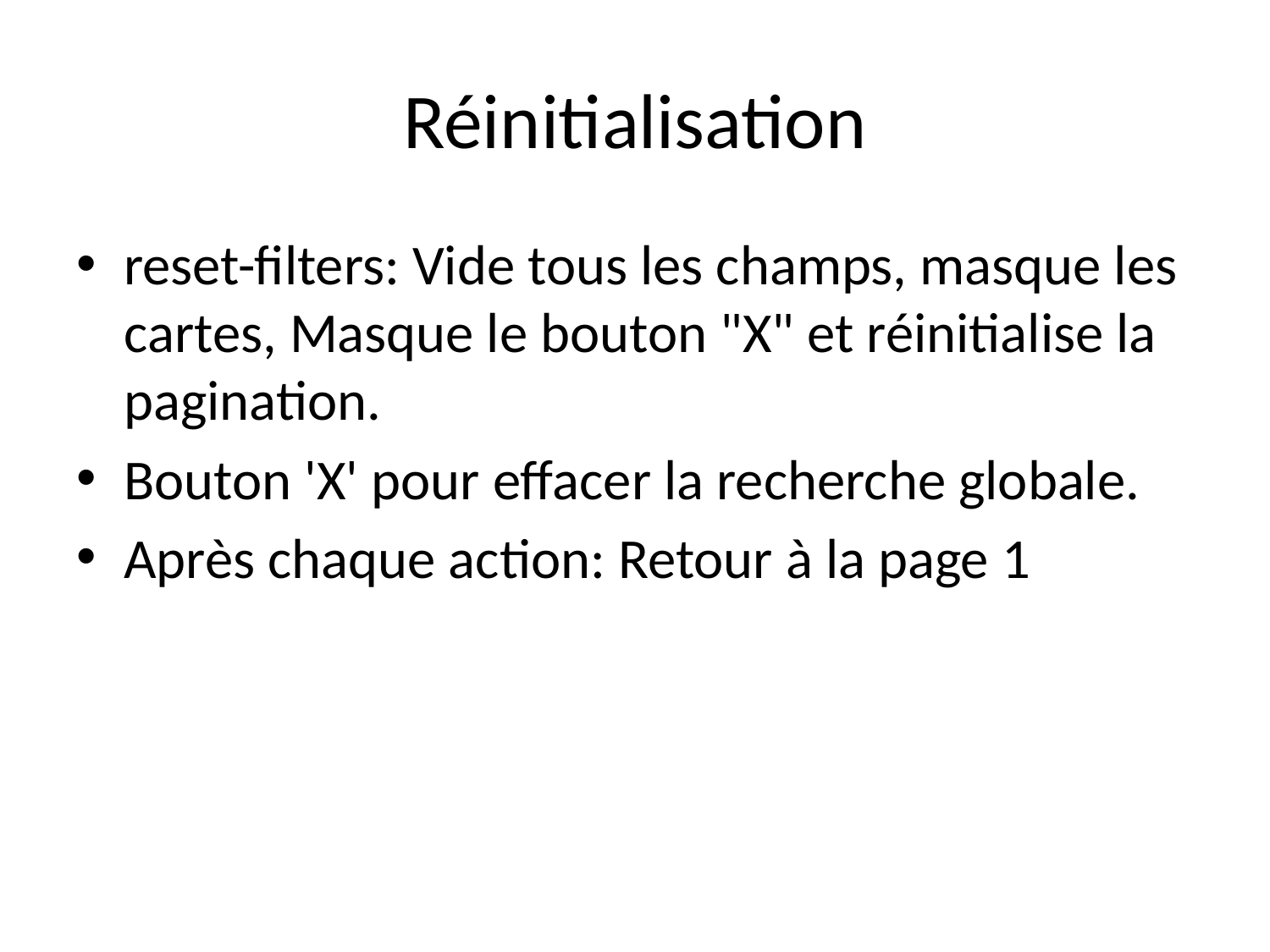

# Réinitialisation
reset-filters: Vide tous les champs, masque les cartes, Masque le bouton "X" et réinitialise la pagination.
Bouton 'X' pour effacer la recherche globale.
Après chaque action: Retour à la page 1